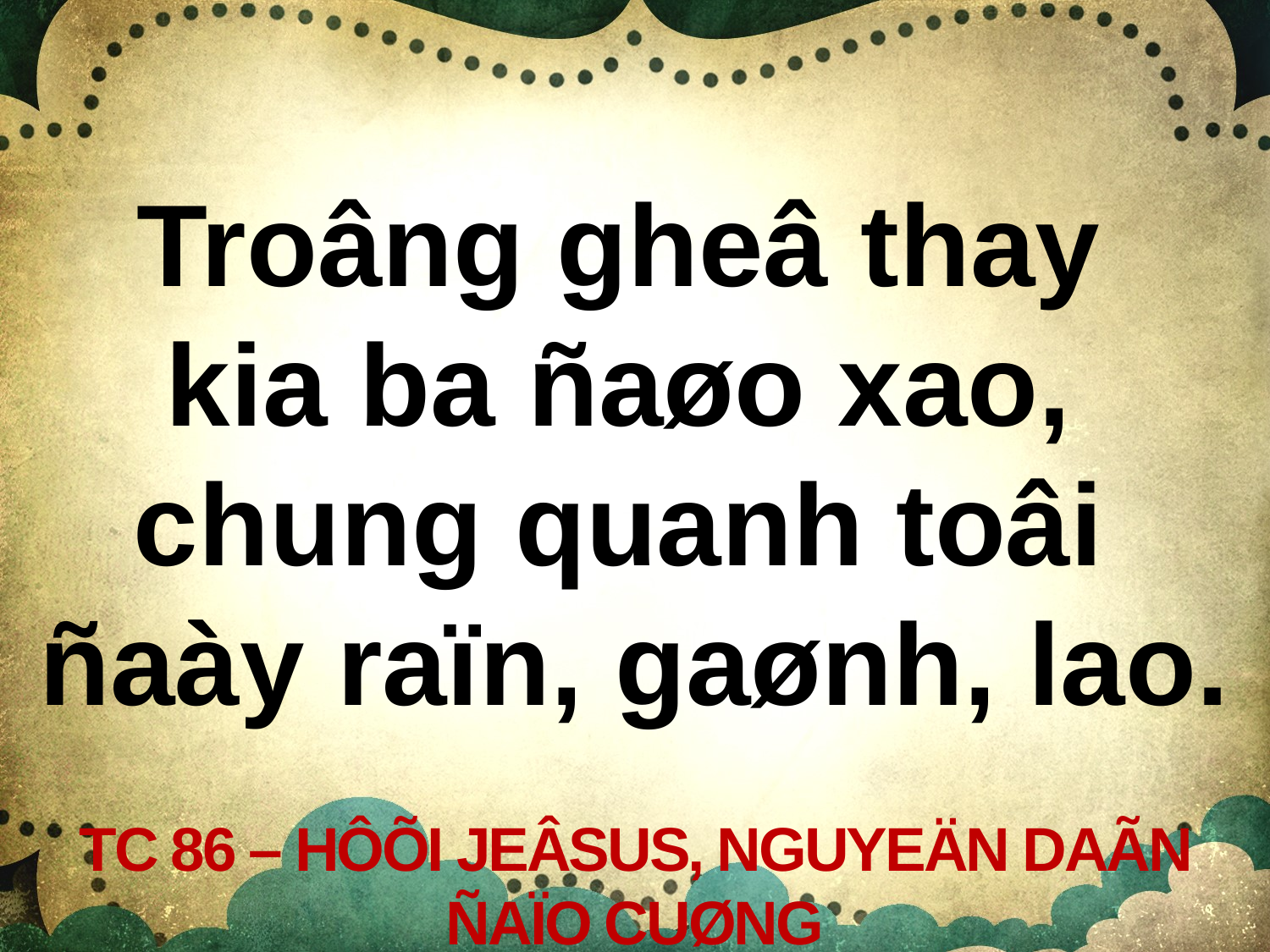

Troâng gheâ thay
kia ba ñaøo xao,
chung quanh toâi
ñaày raïn, gaønh, lao.
TC 86 – HÔÕI JEÂSUS, NGUYEÄN DAÃN ÑAÏO CUØNG